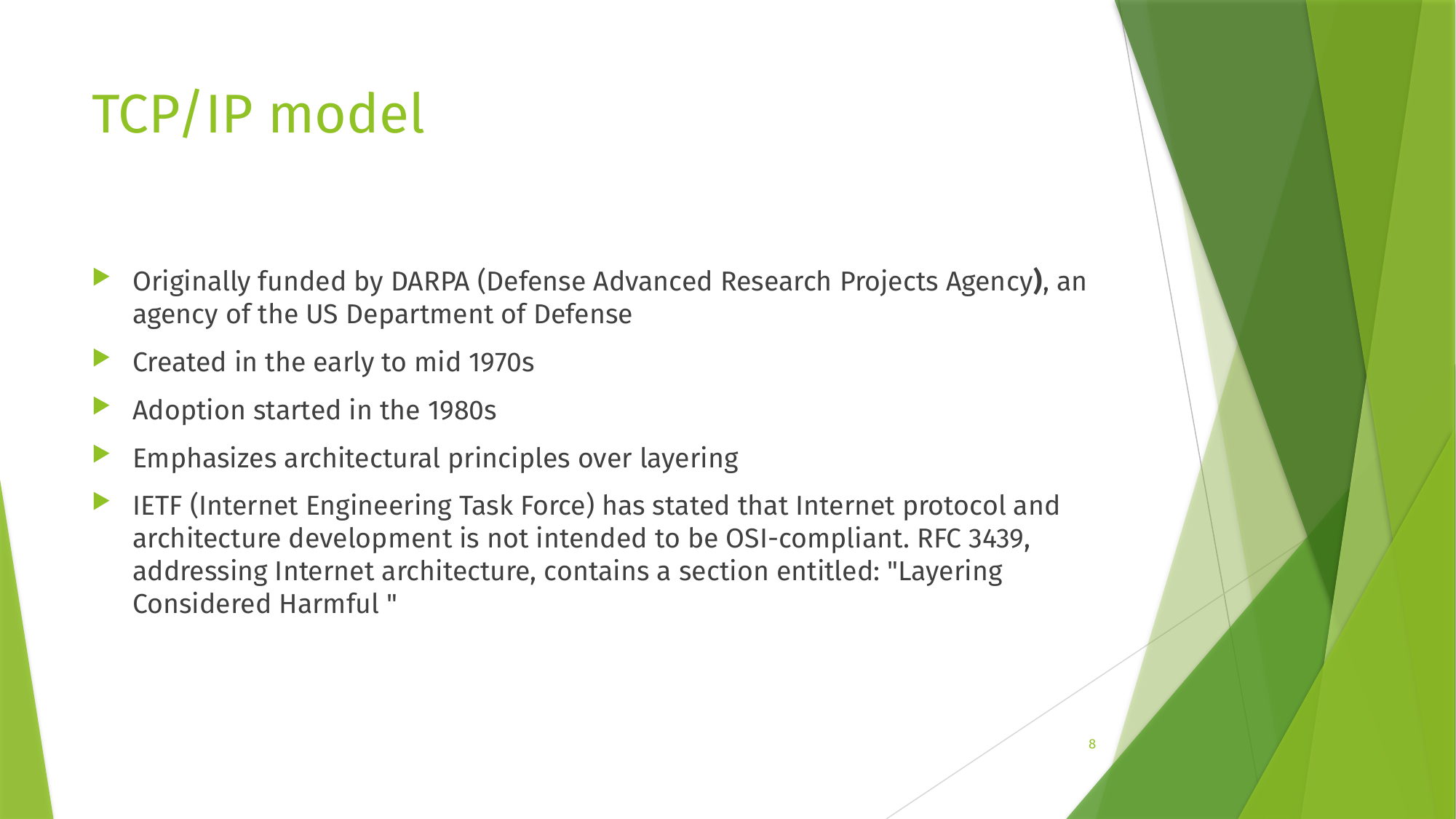

# TCP/IP model
Originally funded by DARPA (Defense Advanced Research Projects Agency), an agency of the US Department of Defense
Created in the early to mid 1970s
Adoption started in the 1980s
Emphasizes architectural principles over layering
IETF (Internet Engineering Task Force) has stated that Internet protocol and architecture development is not intended to be OSI-compliant. RFC 3439, addressing Internet architecture, contains a section entitled: "Layering Considered Harmful "
8